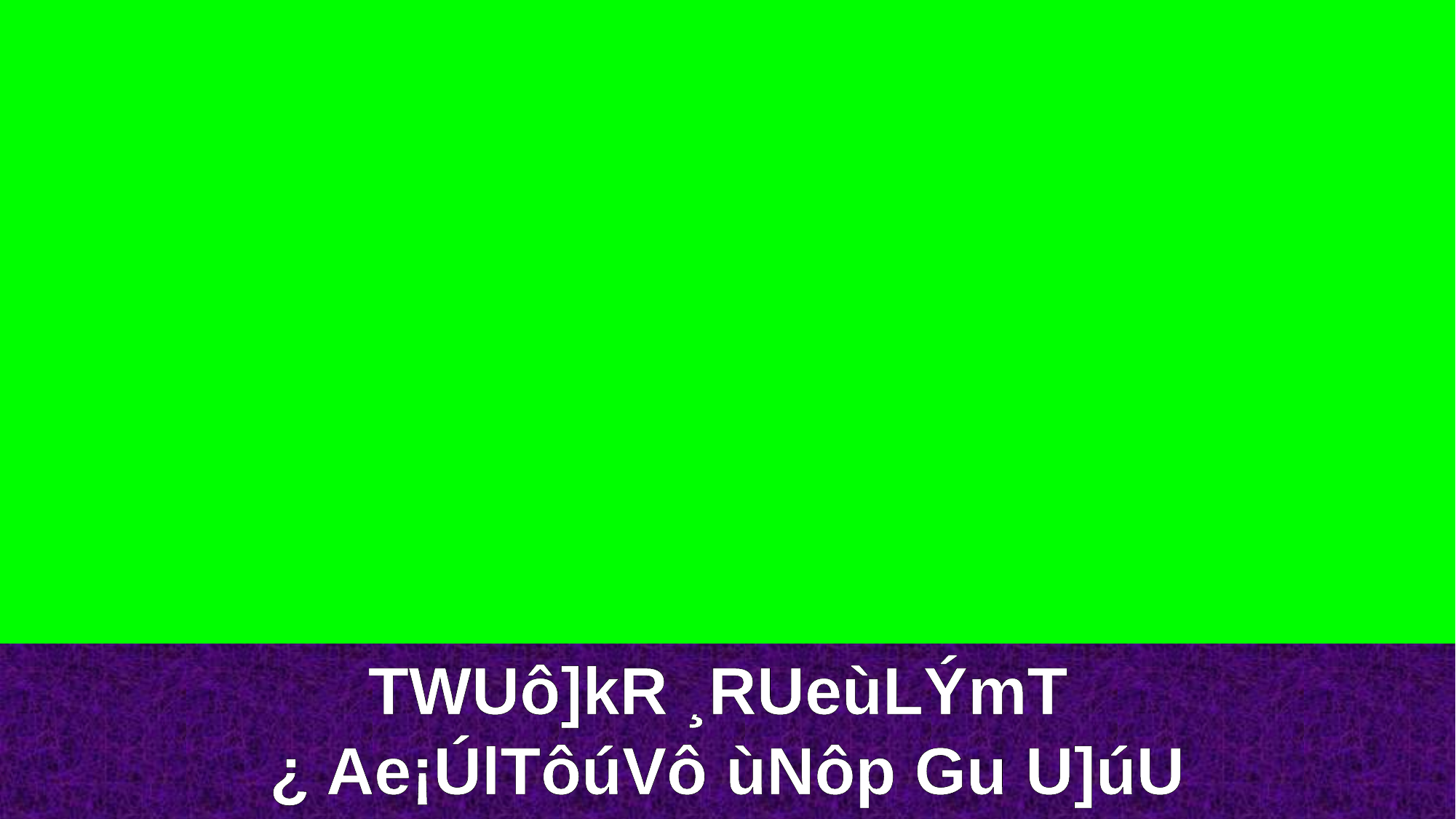

TWUô]kR ¸RUeùLÝmT
¿ Ae¡ÚlTôúVô ùNôp Gu U]úU